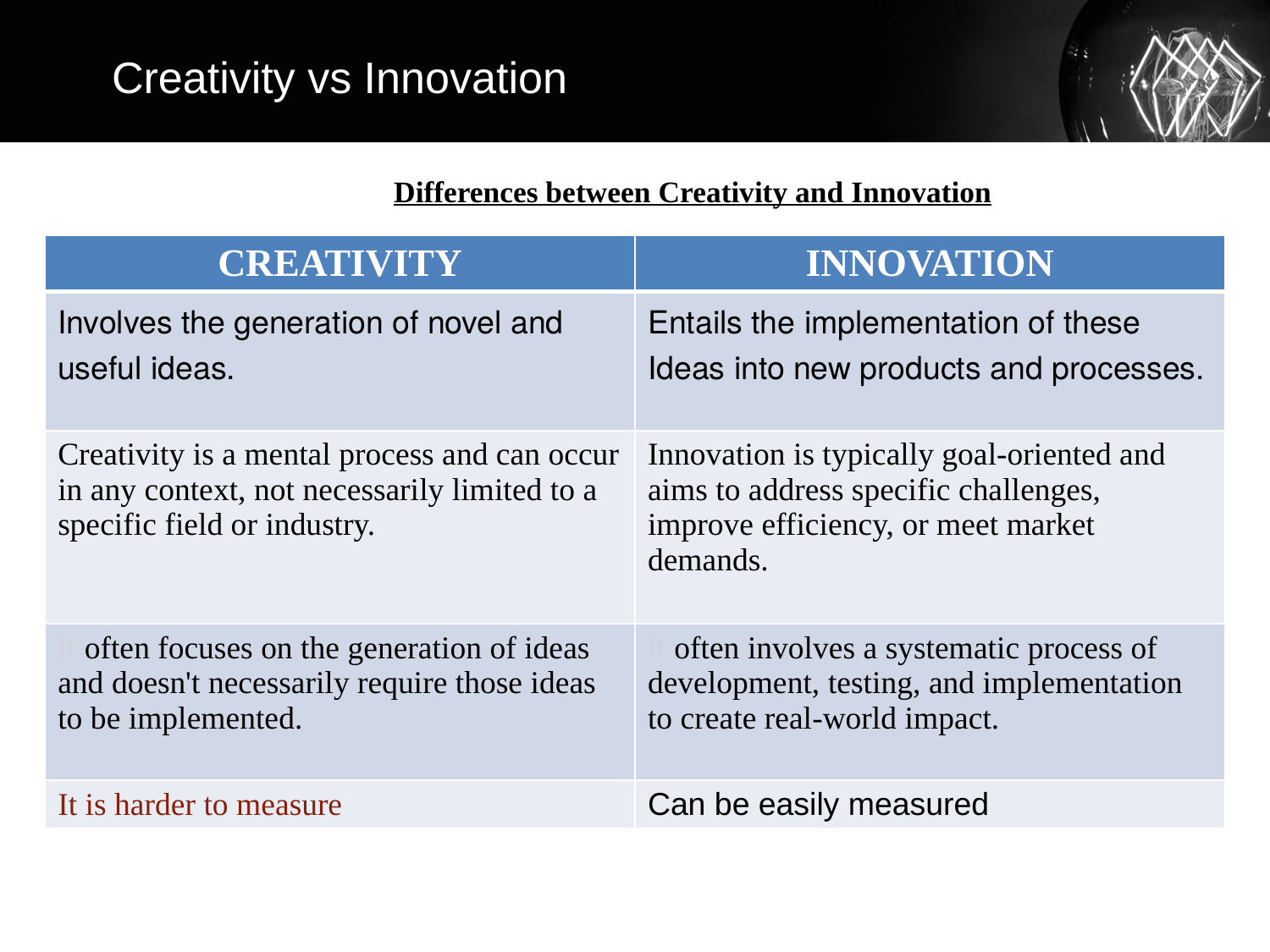

Creativity vs Innovation
# Differences between Creativity and Innovation

| CREATIVITY | INNOVATION |
| --- | --- |
| Involves the generation of novel and useful ideas. | Entails the implementation of these Ideas into new products and processes. |
| Creativity is a mental process and can occur in any context, not necessarily limited to a specific field or industry. | Innovation is typically goal-oriented and aims to address specific challenges, improve efficiency, or meet market demands. |
| It often focuses on the generation of ideas and doesn't necessarily require those ideas to be implemented. | It often involves a systematic process of development, testing, and implementation to create real-world impact. |
| It is harder to measure | Can be easily measured |